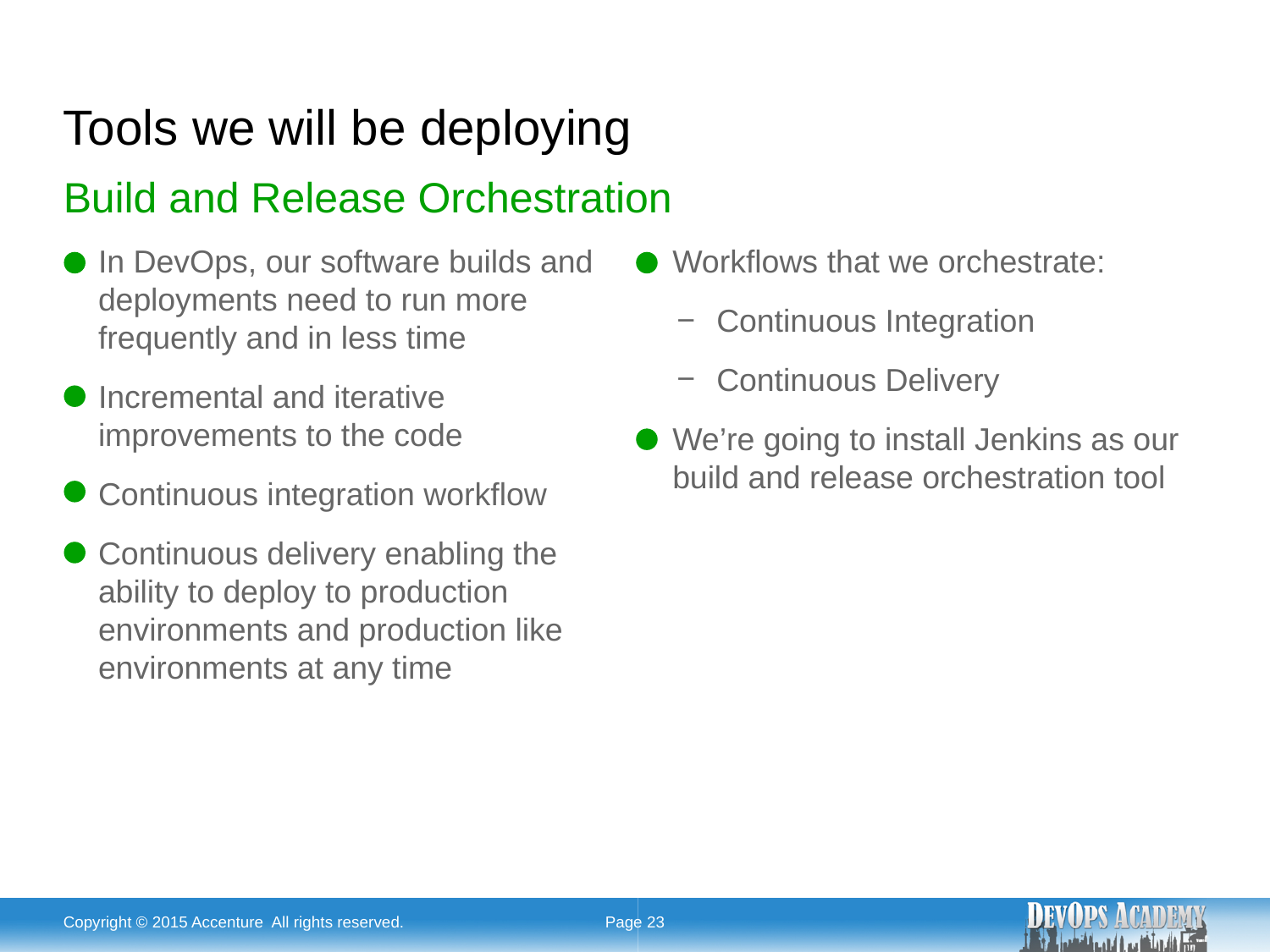

# Tools we will be deploying
Build and Release Orchestration
In DevOps, our software builds and deployments need to run more frequently and in less time
Incremental and iterative improvements to the code
Continuous integration workflow
Continuous delivery enabling the ability to deploy to production environments and production like environments at any time
Workflows that we orchestrate:
Continuous Integration
Continuous Delivery
We’re going to install Jenkins as our build and release orchestration tool

Copyright © 2015 Accenture  All rights reserved.
Page 23